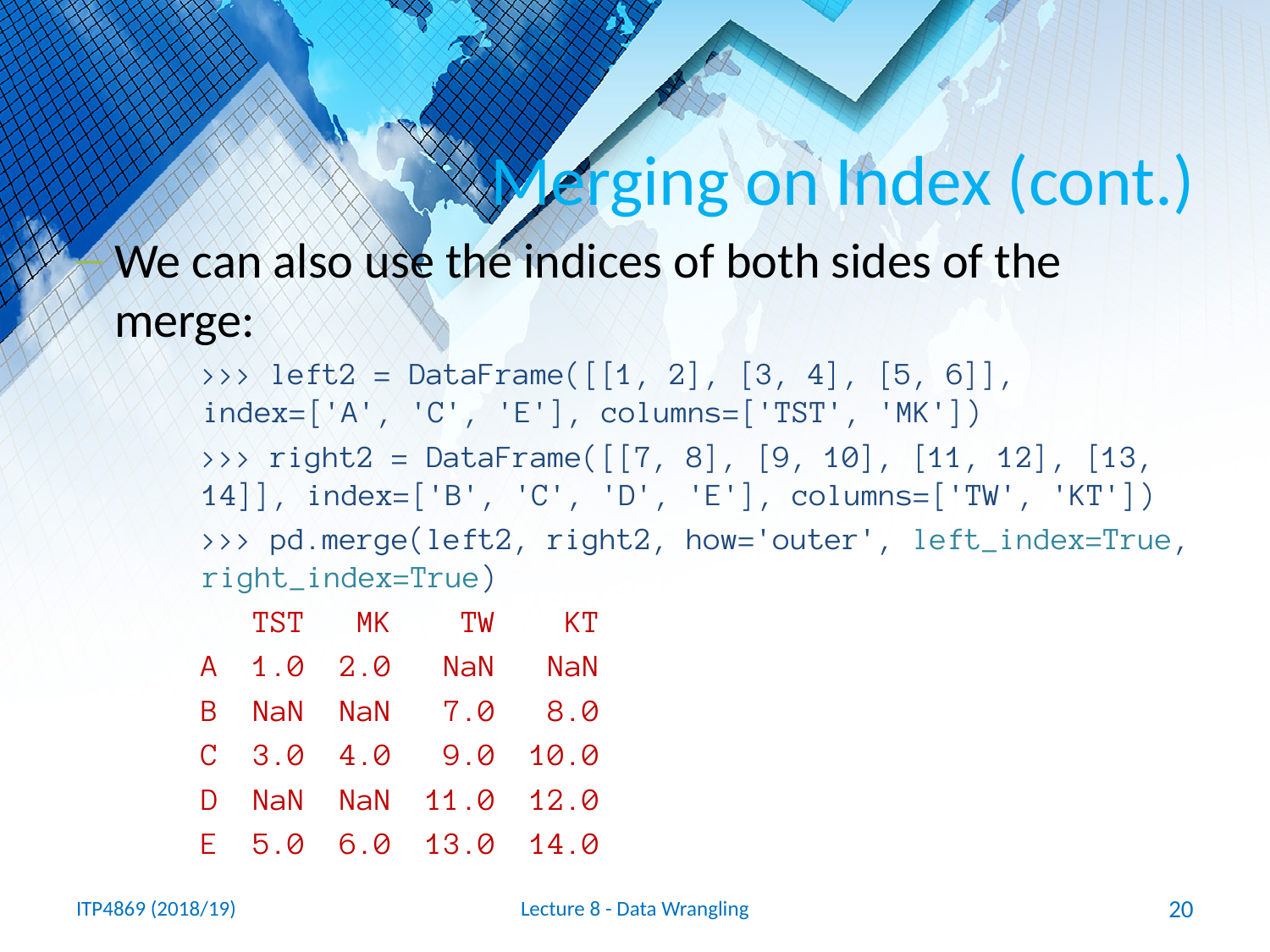

# Merging on Index (cont.)
We can also use the indices of both sides of the merge:
>>> left2 = DataFrame([[1, 2], [3, 4], [5, 6]], index=['A', 'C', 'E'], columns=['TST', 'MK'])
>>> right2 = DataFrame([[7, 8], [9, 10], [11, 12], [13, 14]], index=['B', 'C', 'D', 'E'], columns=['TW', 'KT'])
>>> pd.merge(left2, right2, how='outer', left_index=True, right_index=True)
   TST   MK    TW    KT
A  1.0  2.0   NaN   NaN
B  NaN  NaN   7.0   8.0
C  3.0  4.0   9.0  10.0
D  NaN  NaN  11.0  12.0
E  5.0  6.0  13.0  14.0
ITP4869 (2018/19)
Lecture 8 - Data Wrangling
20